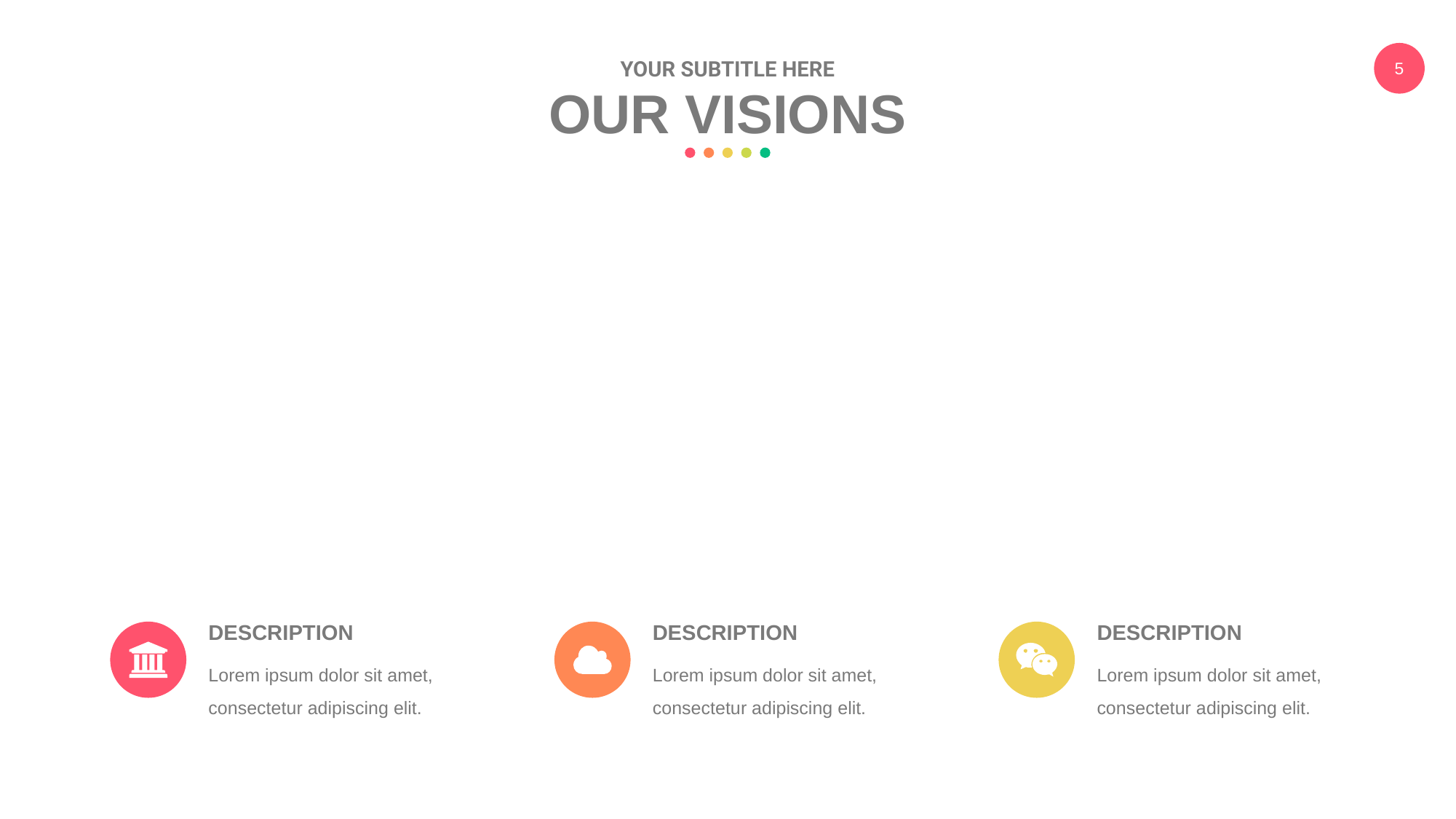

YOUR SUBTITLE HERE
OUR VISIONS

DESCRIPTION

Lorem ipsum dolor sit amet, consectetur adipiscing elit.
DESCRIPTION

Lorem ipsum dolor sit amet, consectetur adipiscing elit.
DESCRIPTION

Lorem ipsum dolor sit amet, consectetur adipiscing elit.